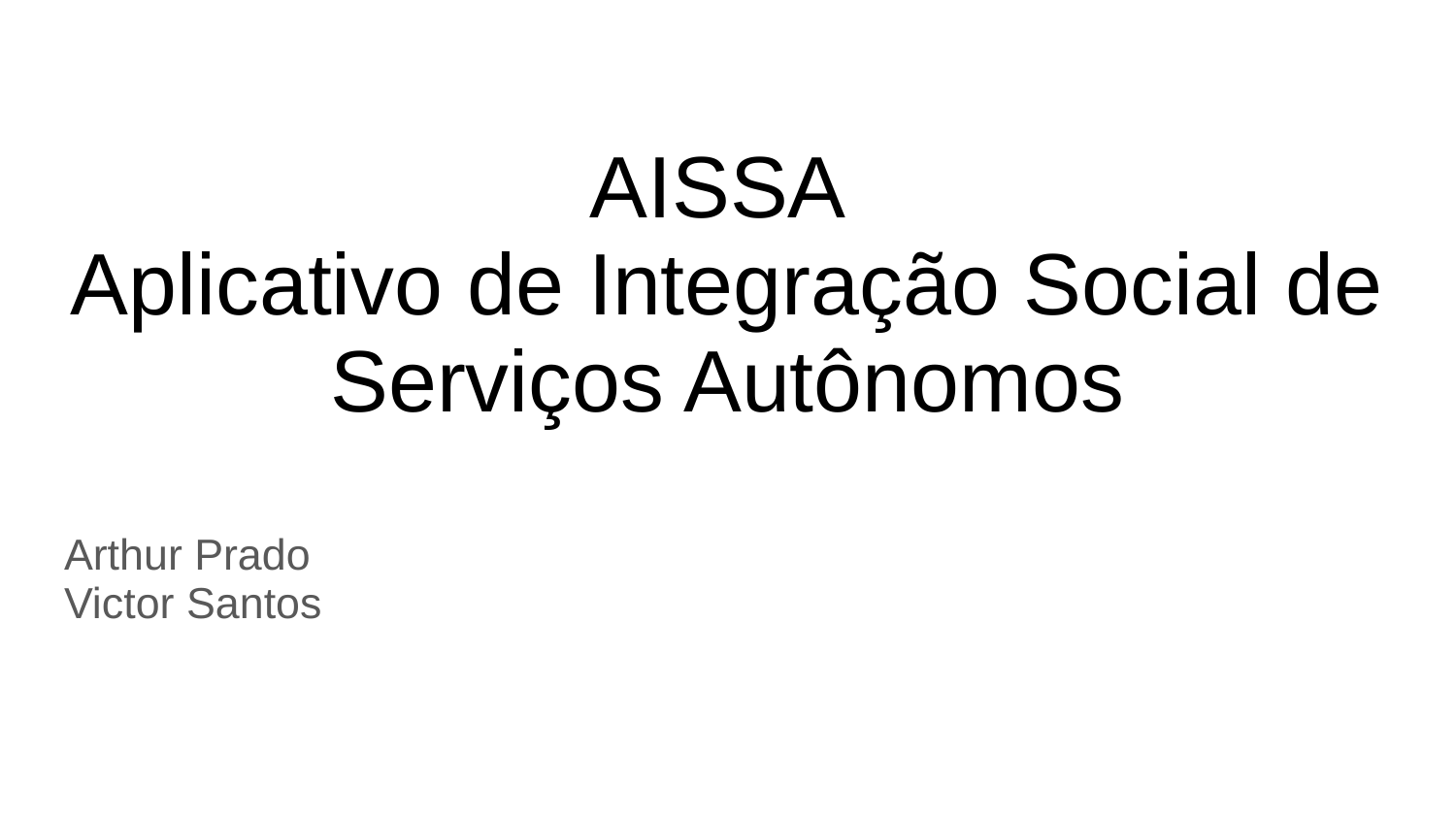

# AISSA
Aplicativo de Integração Social de Serviços Autônomos
Arthur Prado
Victor Santos